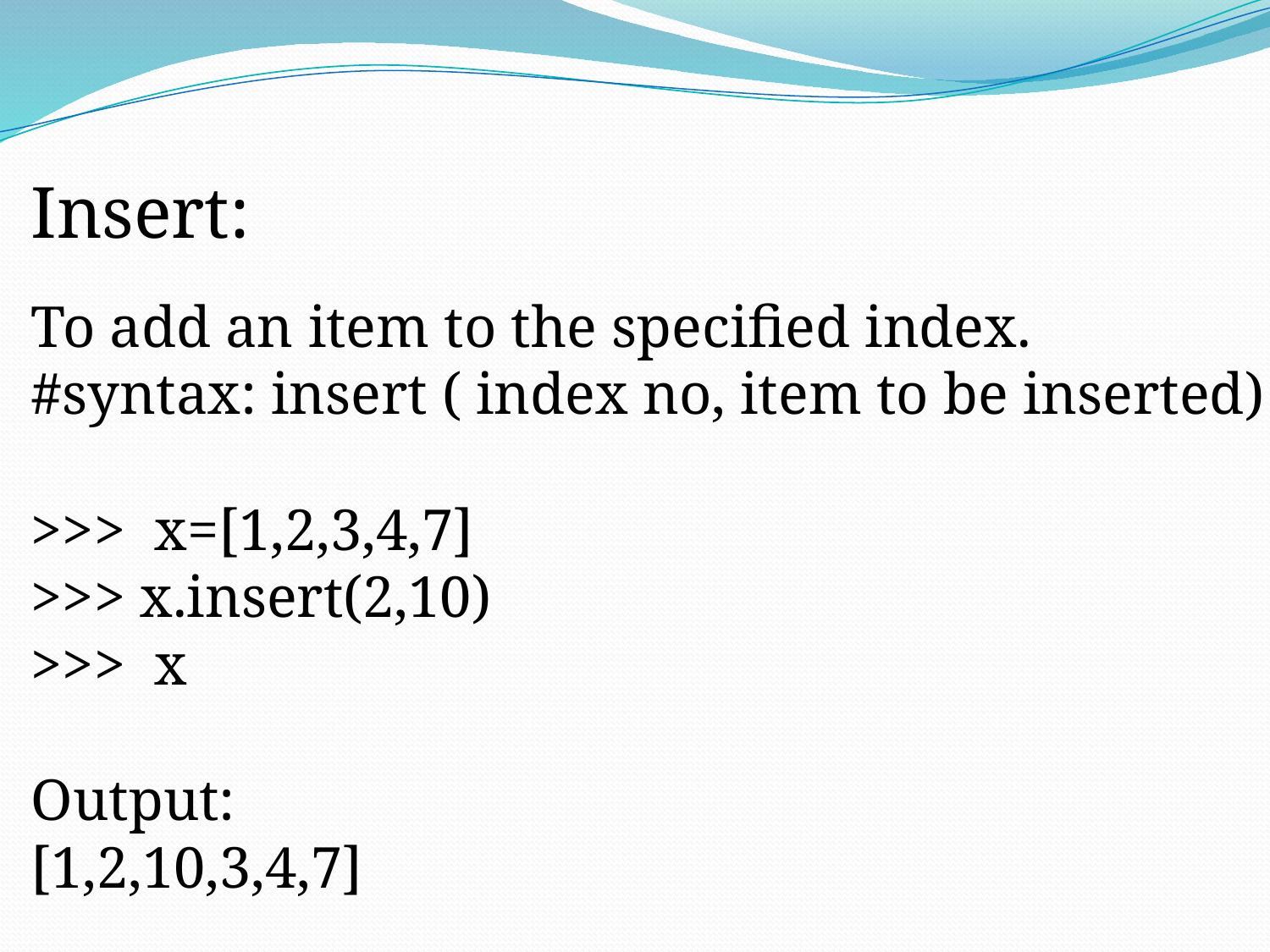

Insert:

To add an item to the specified index.
#syntax: insert ( index no, item to be inserted)

>>>  x=[1,2,3,4,7]
>>> x.insert(2,10)
>>>  x

Output:
[1,2,10,3,4,7]